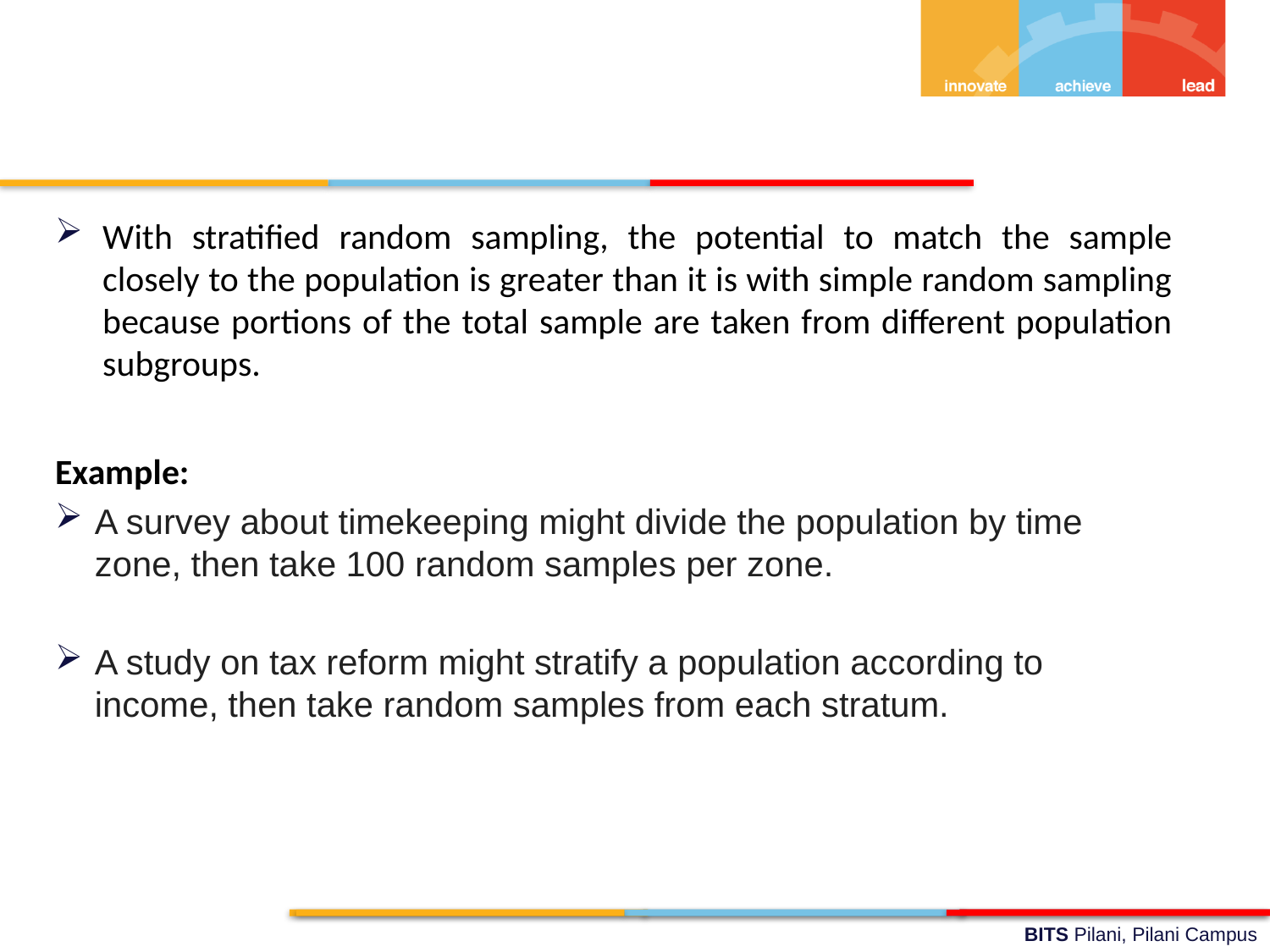

With stratified random sampling, the potential to match the sample closely to the population is greater than it is with simple random sampling because portions of the total sample are taken from different population subgroups.

Example:
A survey about timekeeping might divide the population by time zone, then take 100 random samples per zone.

A study on tax reform might stratify a population according to income, then take random samples from each stratum.